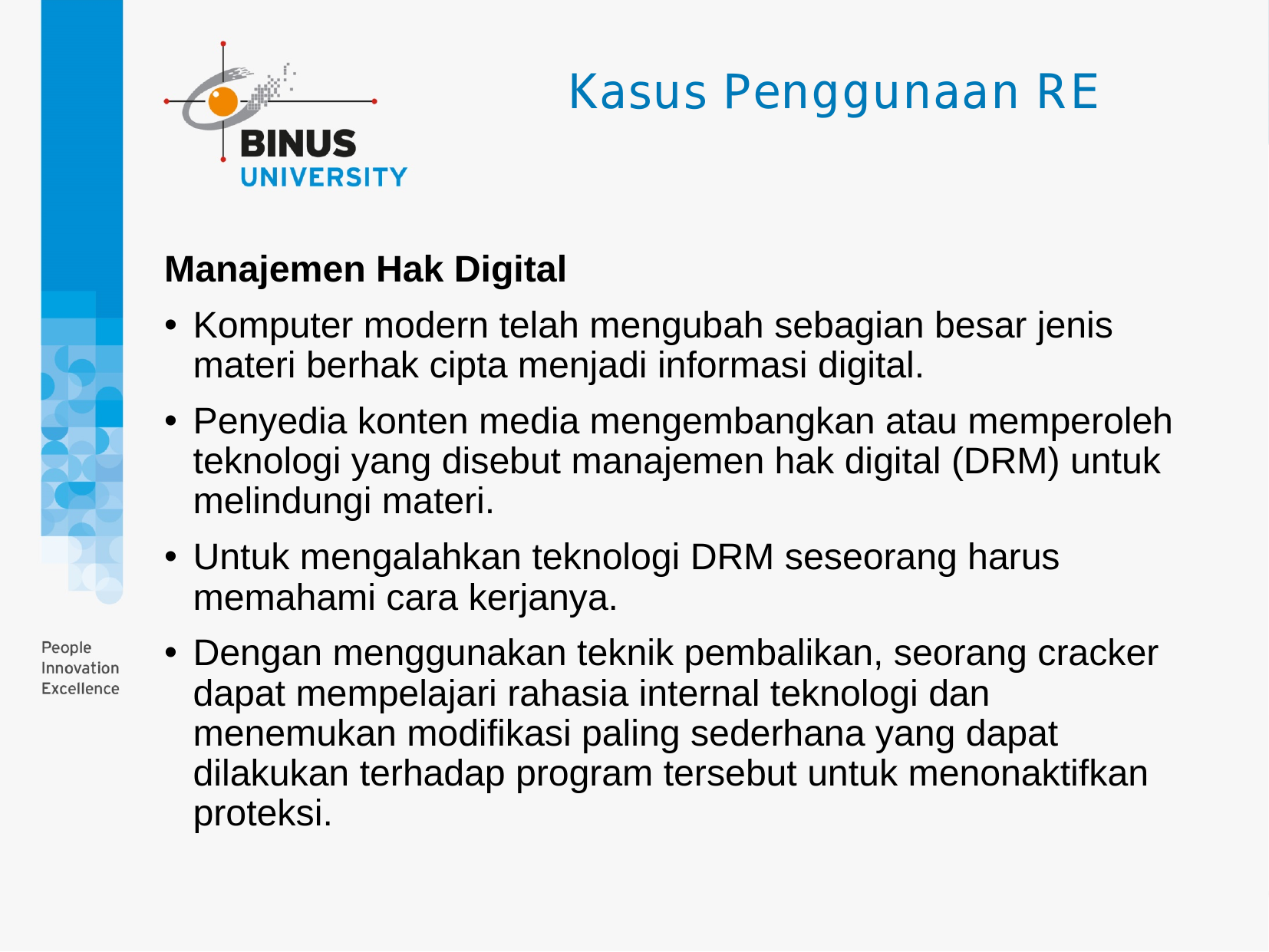

Kasus Penggunaan RE
Manajemen Hak Digital
Komputer modern telah mengubah sebagian besar jenis materi berhak cipta menjadi informasi digital.
Penyedia konten media mengembangkan atau memperoleh teknologi yang disebut manajemen hak digital (DRM) untuk melindungi materi.
Untuk mengalahkan teknologi DRM seseorang harus memahami cara kerjanya.
Dengan menggunakan teknik pembalikan, seorang cracker dapat mempelajari rahasia internal teknologi dan menemukan modifikasi paling sederhana yang dapat dilakukan terhadap program tersebut untuk menonaktifkan proteksi.